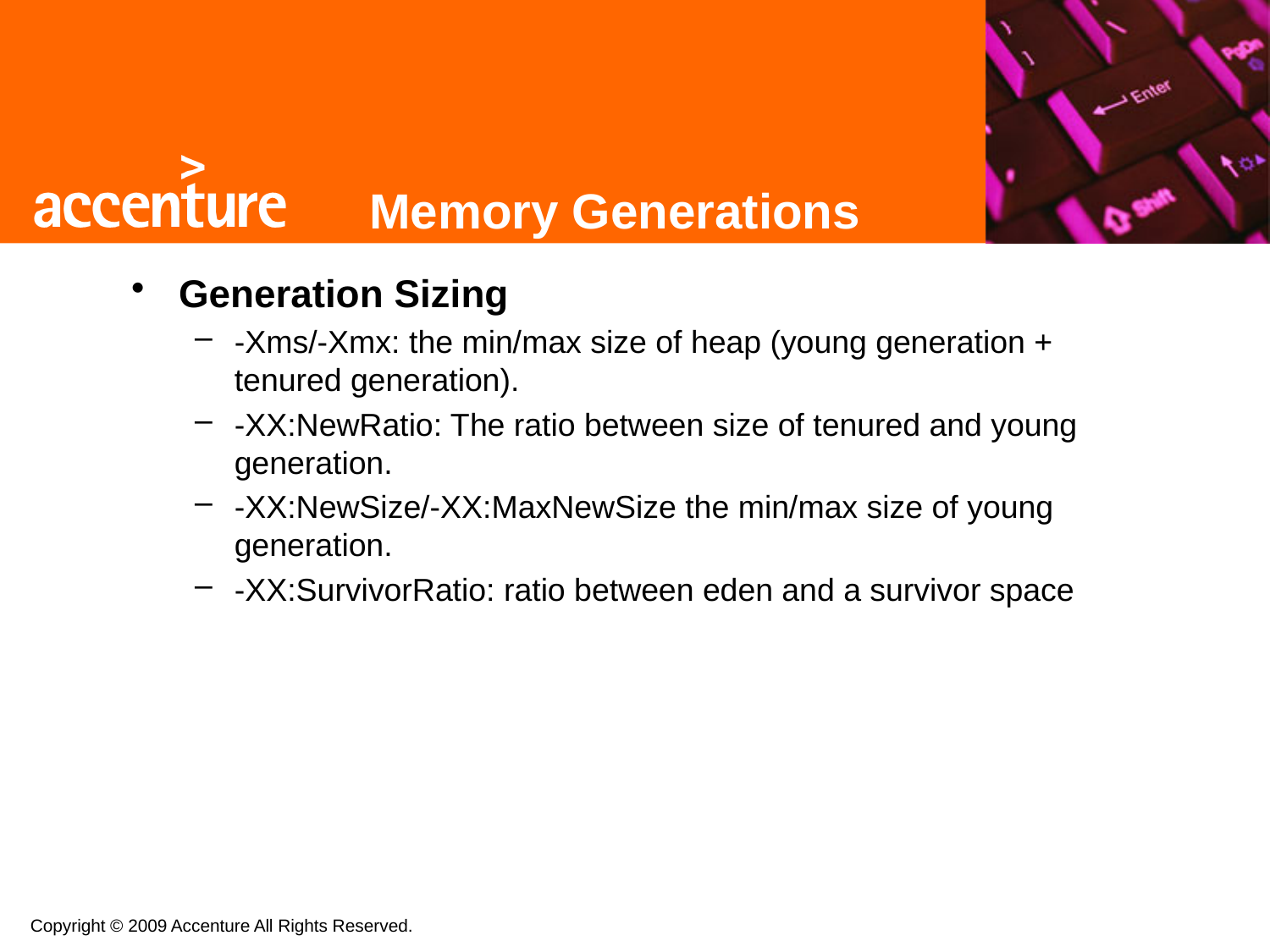

# Memory Generations
Generation Sizing
-Xms/-Xmx: the min/max size of heap (young generation + tenured generation).
-XX:NewRatio: The ratio between size of tenured and young generation.
-XX:NewSize/-XX:MaxNewSize the min/max size of young generation.
-XX:SurvivorRatio: ratio between eden and a survivor space

Copyright © 2009 Accenture All Rights Reserved.